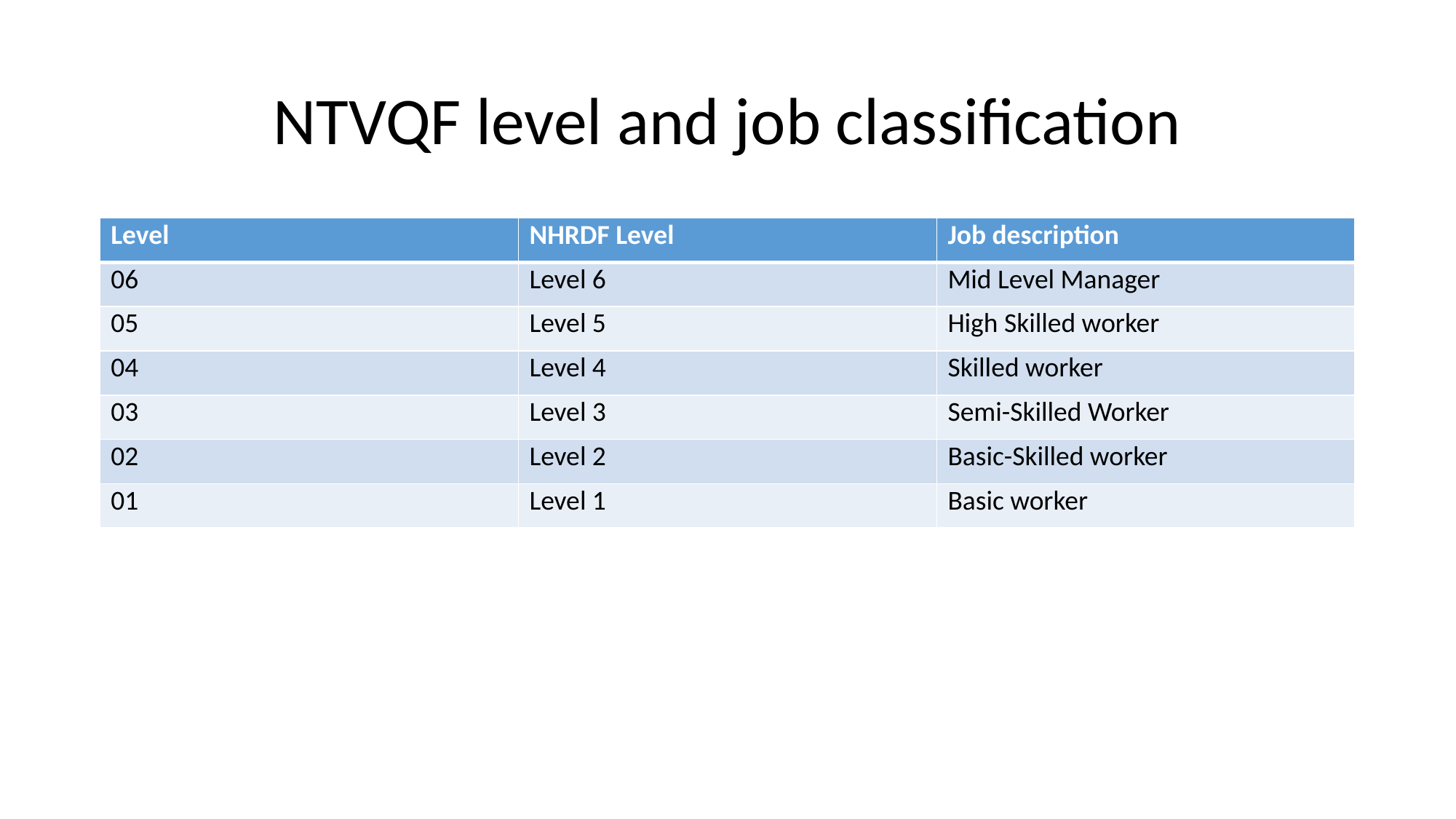

# NTVQF level and job classification
| Level | NHRDF Level | Job description |
| --- | --- | --- |
| 06 | Level 6 | Mid Level Manager |
| 05 | Level 5 | High Skilled worker |
| 04 | Level 4 | Skilled worker |
| 03 | Level 3 | Semi-Skilled Worker |
| 02 | Level 2 | Basic-Skilled worker |
| 01 | Level 1 | Basic worker |